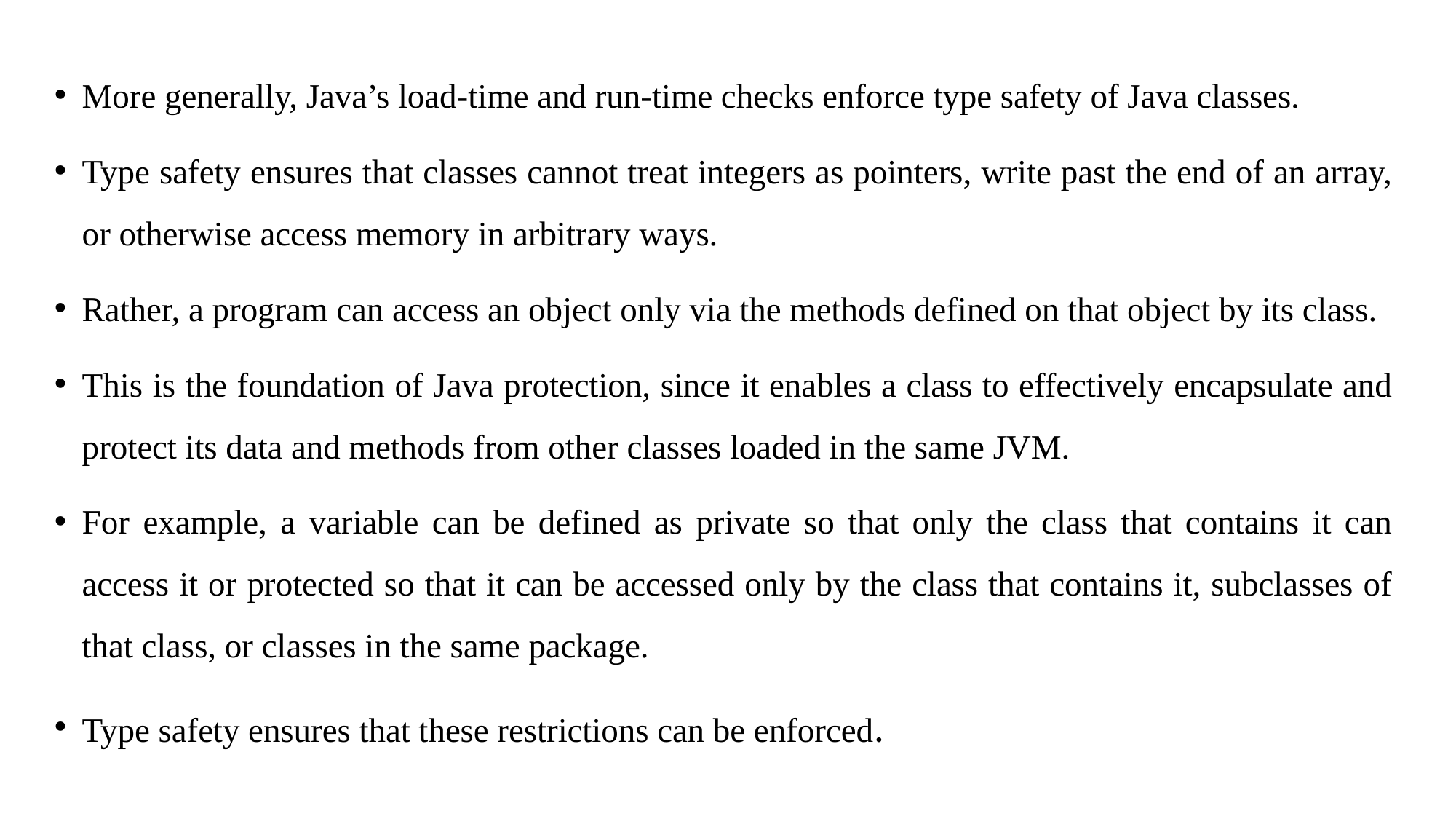

More generally, Java’s load-time and run-time checks enforce type safety of Java classes.
Type safety ensures that classes cannot treat integers as pointers, write past the end of an array, or otherwise access memory in arbitrary ways.
Rather, a program can access an object only via the methods defined on that object by its class.
This is the foundation of Java protection, since it enables a class to effectively encapsulate and protect its data and methods from other classes loaded in the same JVM.
For example, a variable can be defined as private so that only the class that contains it can access it or protected so that it can be accessed only by the class that contains it, subclasses of that class, or classes in the same package.
Type safety ensures that these restrictions can be enforced.